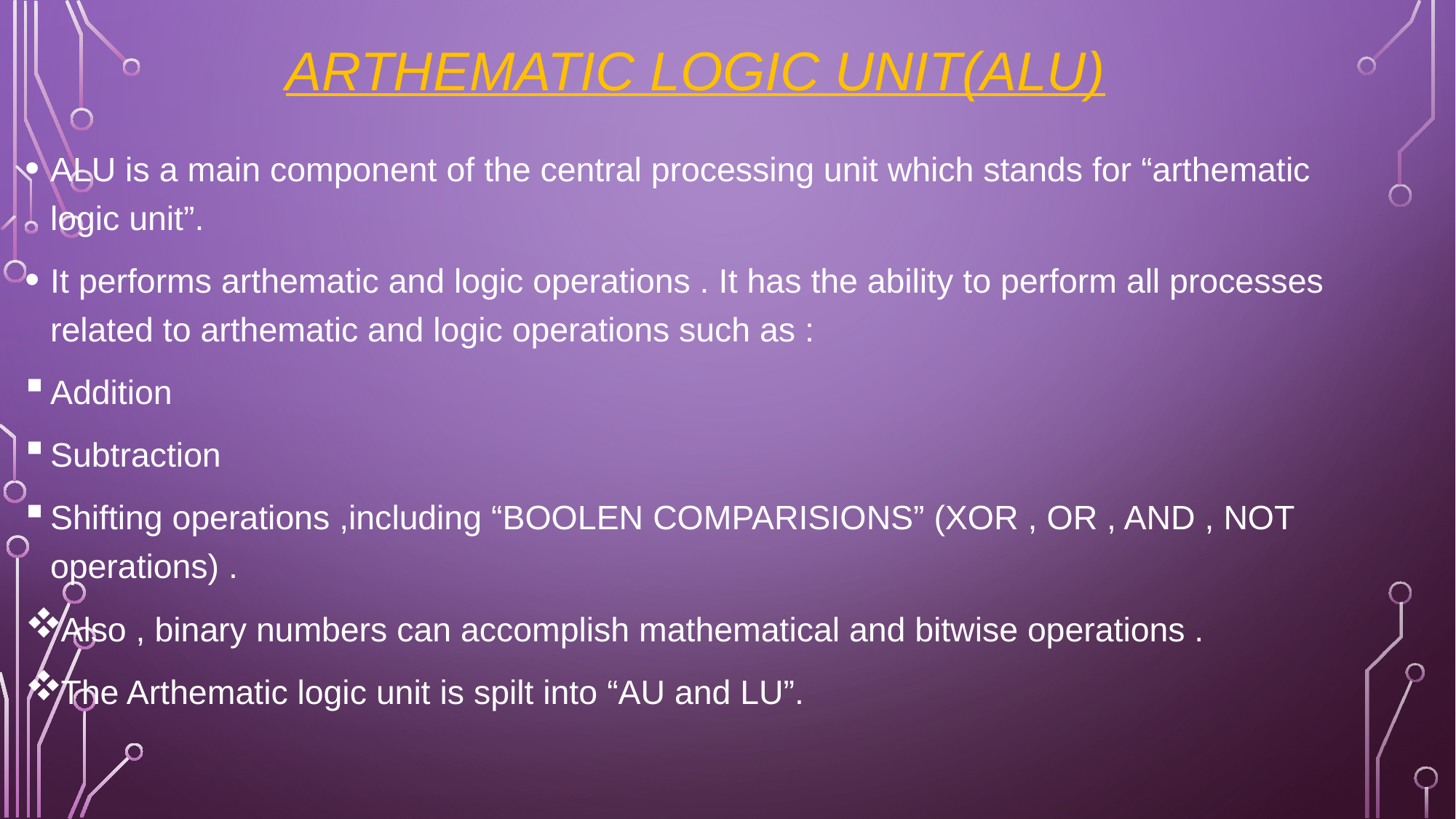

# ARTHEMATIC LOGIC UNIT(ALU)
ALU is a main component of the central processing unit which stands for “arthematic logic unit”.
It performs arthematic and logic operations . It has the ability to perform all processes related to arthematic and logic operations such as :
Addition
Subtraction
Shifting operations ,including “BOOLEN COMPARISIONS” (XOR , OR , AND , NOT operations) .
Also , binary numbers can accomplish mathematical and bitwise operations .
The Arthematic logic unit is spilt into “AU and LU”.